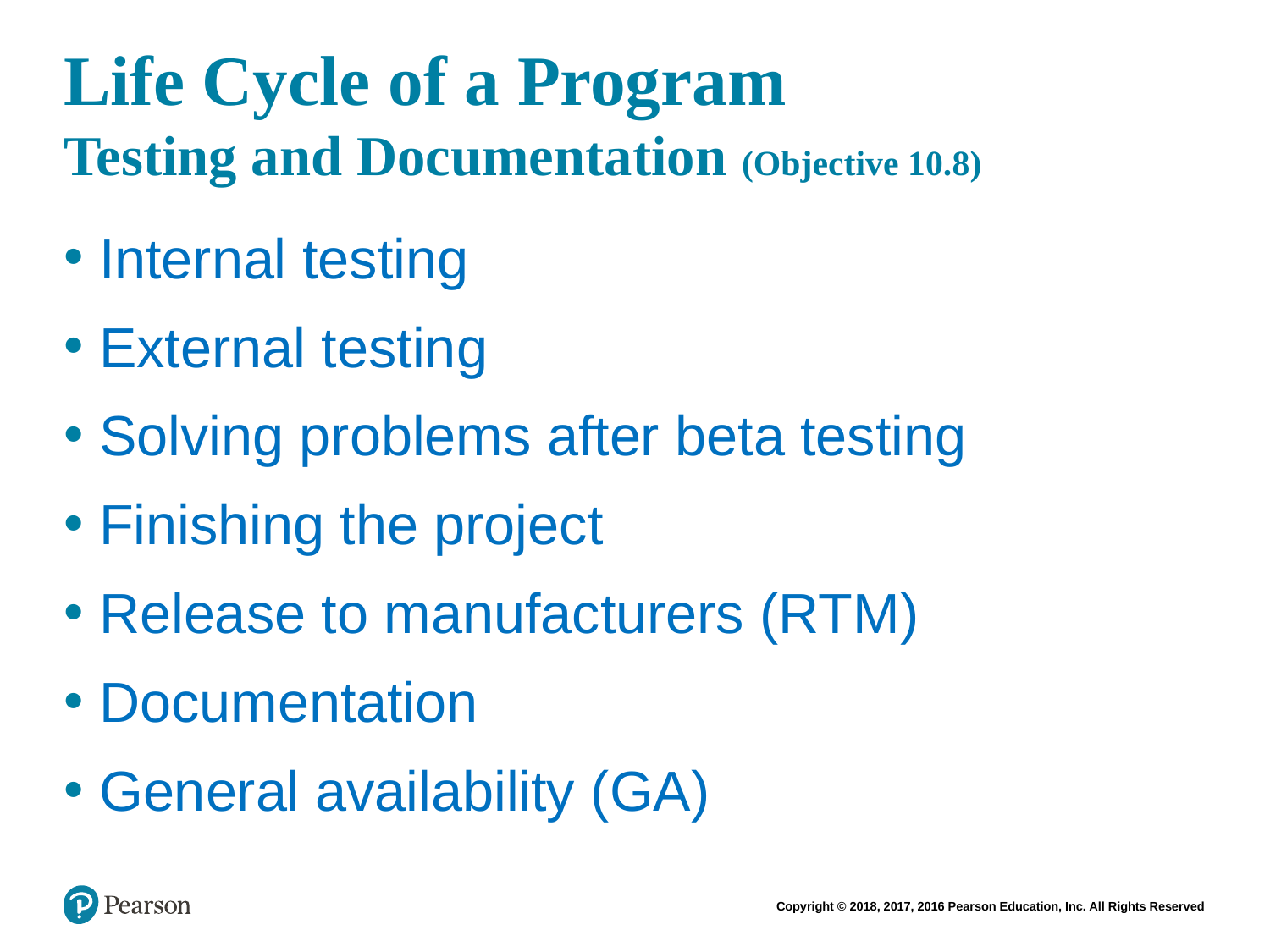

# Life Cycle of a Program Testing and Documentation (Objective 10.8)
Internal testing
External testing
Solving problems after beta testing
Finishing the project
Release to manufacturers (RTM)
Documentation
General availability (GA)